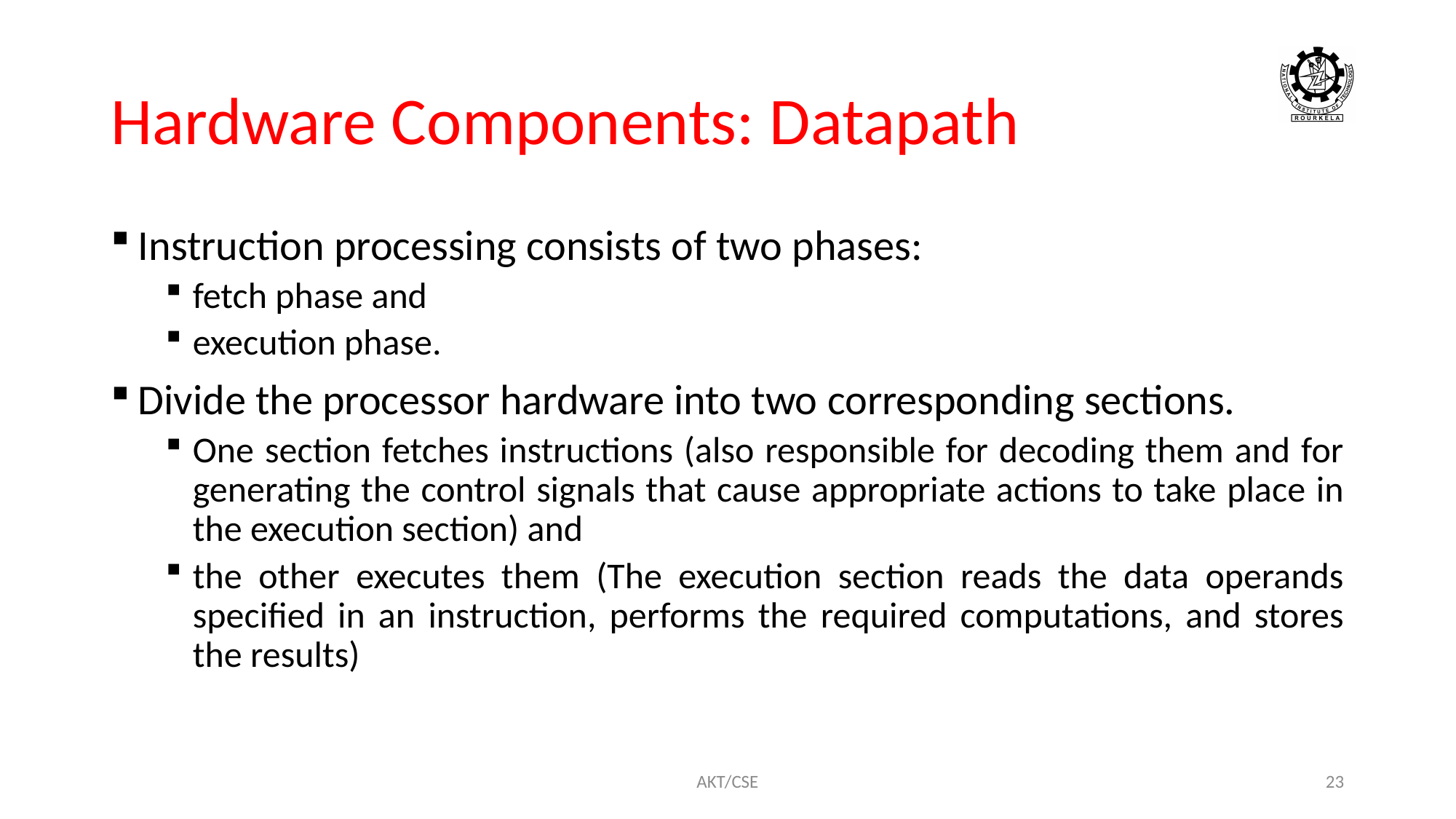

# Hardware Components: Datapath
Instruction processing consists of two phases:
fetch phase and
execution phase.
Divide the processor hardware into two corresponding sections.
One section fetches instructions (also responsible for decoding them and for generating the control signals that cause appropriate actions to take place in the execution section) and
the other executes them (The execution section reads the data operands specified in an instruction, performs the required computations, and stores the results)
AKT/CSE
23